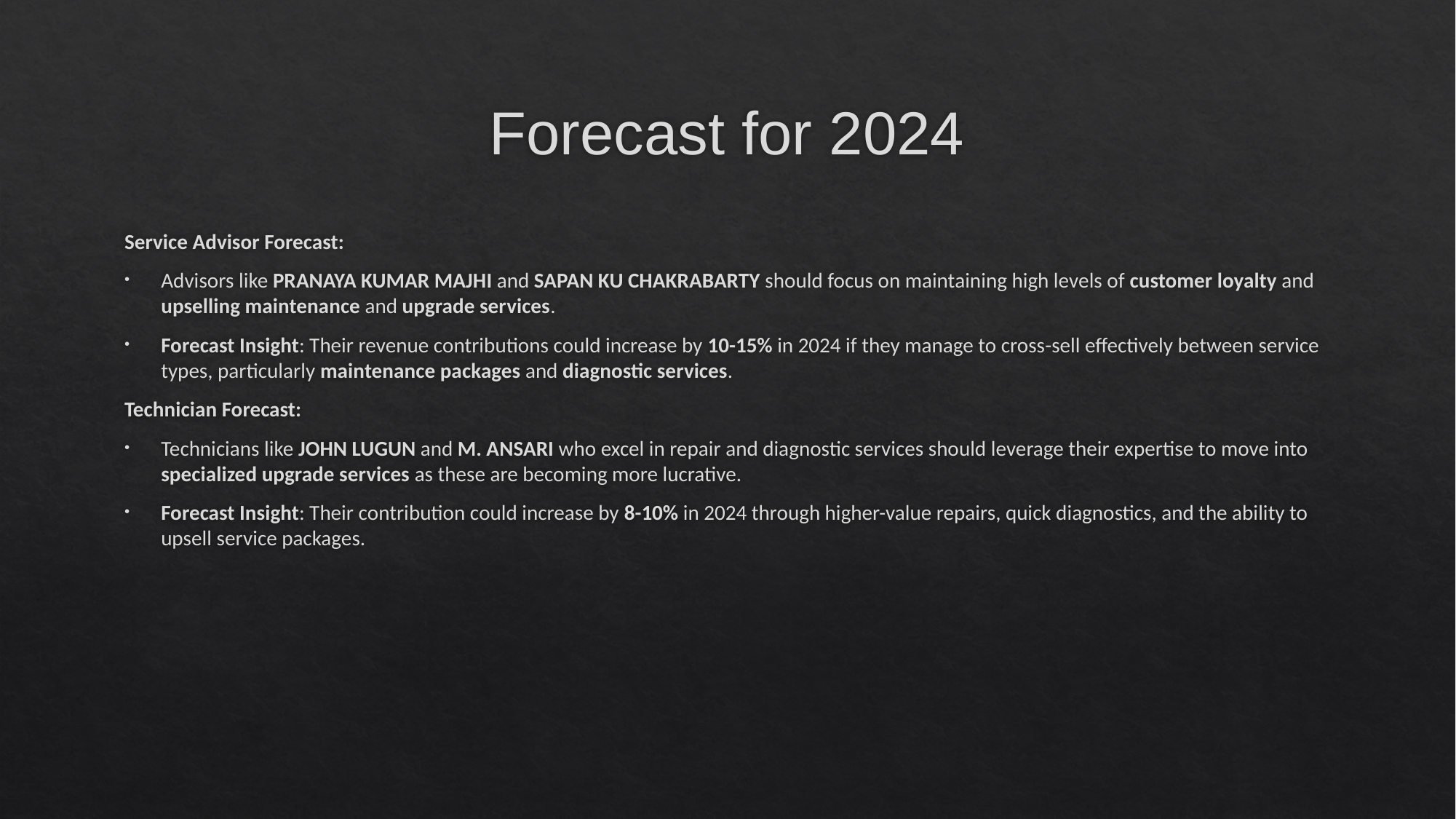

# Forecast for 2024
Service Advisor Forecast:
Advisors like PRANAYA KUMAR MAJHI and SAPAN KU CHAKRABARTY should focus on maintaining high levels of customer loyalty and upselling maintenance and upgrade services.
Forecast Insight: Their revenue contributions could increase by 10-15% in 2024 if they manage to cross-sell effectively between service types, particularly maintenance packages and diagnostic services.
Technician Forecast:
Technicians like JOHN LUGUN and M. ANSARI who excel in repair and diagnostic services should leverage their expertise to move into specialized upgrade services as these are becoming more lucrative.
Forecast Insight: Their contribution could increase by 8-10% in 2024 through higher-value repairs, quick diagnostics, and the ability to upsell service packages.